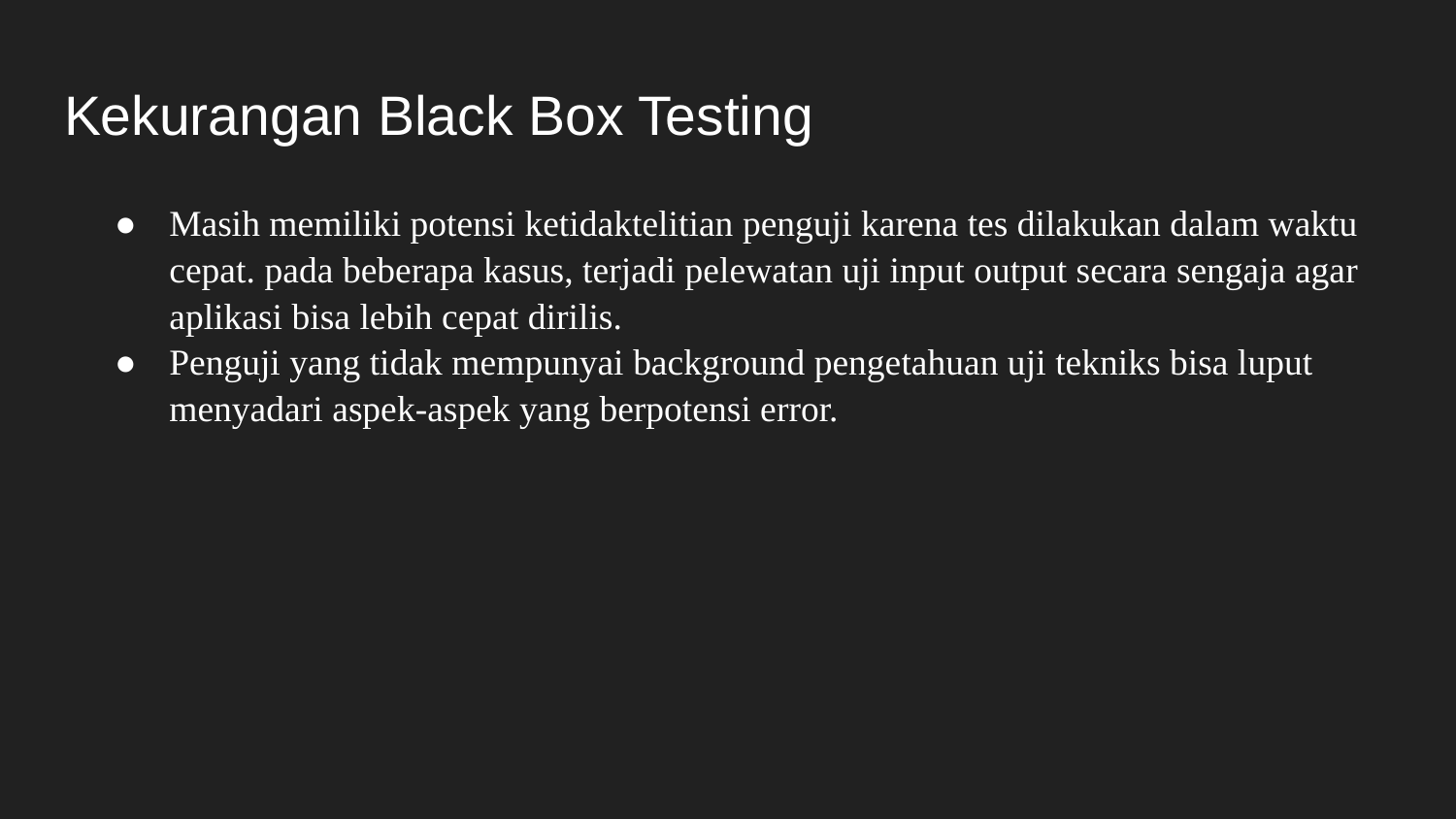

# Kekurangan Black Box Testing
Masih memiliki potensi ketidaktelitian penguji karena tes dilakukan dalam waktu cepat. pada beberapa kasus, terjadi pelewatan uji input output secara sengaja agar aplikasi bisa lebih cepat dirilis.
Penguji yang tidak mempunyai background pengetahuan uji tekniks bisa luput menyadari aspek-aspek yang berpotensi error.